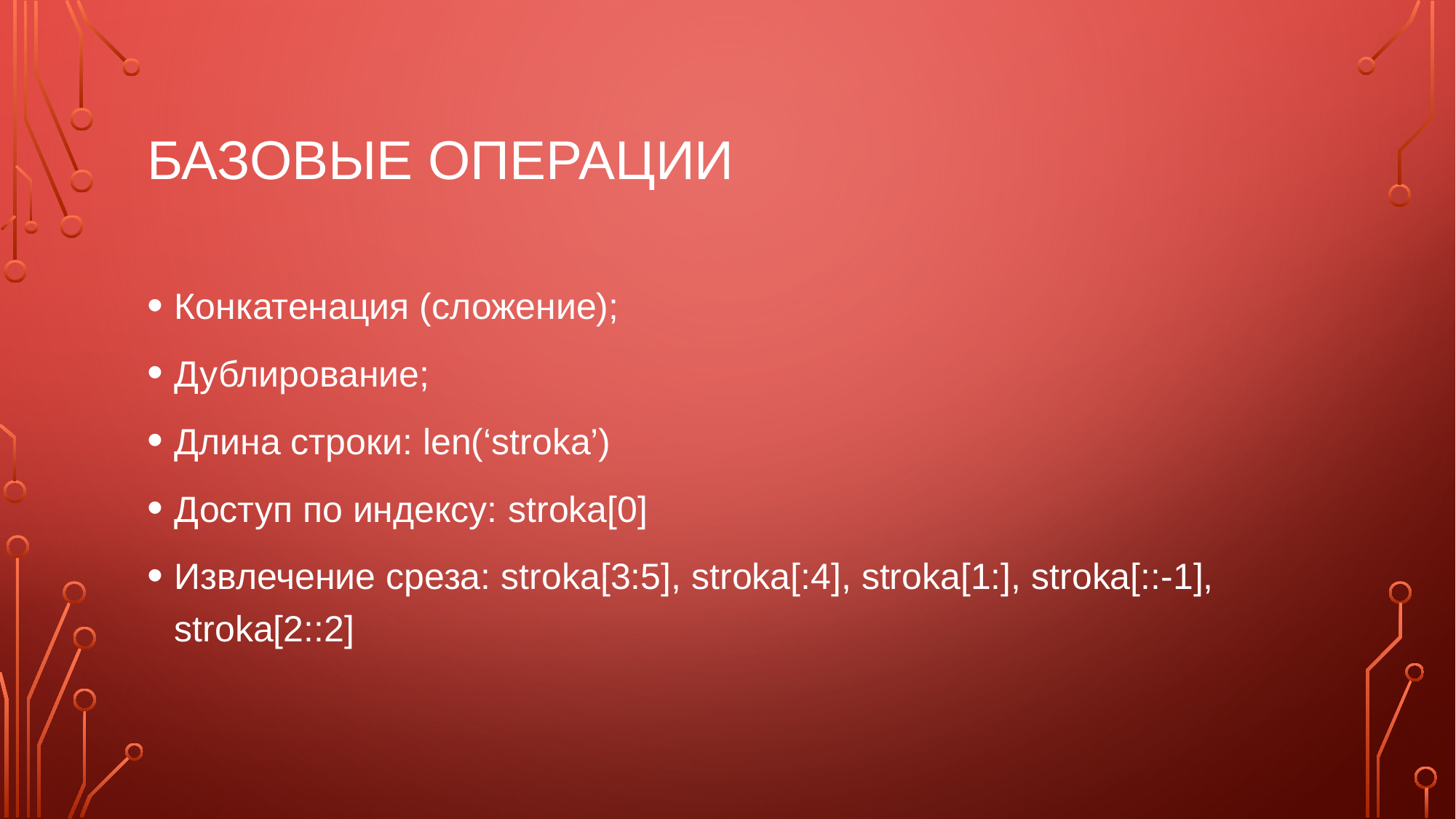

# Базовые операции
Конкатенация (сложение);
Дублирование;
Длина строки: len(‘stroka’)
Доступ по индексу: stroka[0]
Извлечение среза: stroka[3:5], stroka[:4], stroka[1:], stroka[::-1], stroka[2::2]